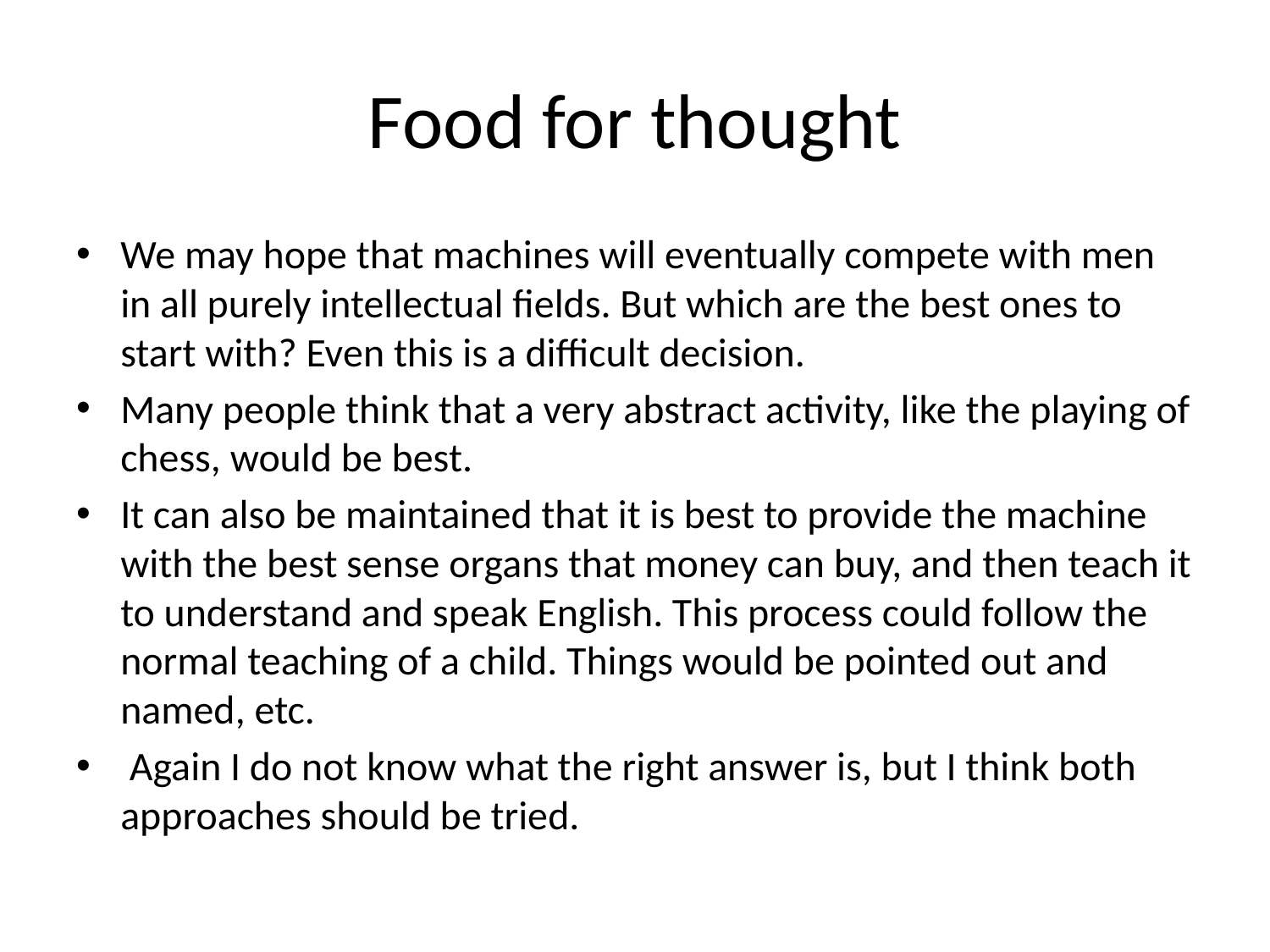

# Food for thought
We may hope that machines will eventually compete with men in all purely intellectual fields. But which are the best ones to start with? Even this is a difficult decision.
Many people think that a very abstract activity, like the playing of chess, would be best.
It can also be maintained that it is best to provide the machine with the best sense organs that money can buy, and then teach it to understand and speak English. This process could follow the normal teaching of a child. Things would be pointed out and named, etc.
 Again I do not know what the right answer is, but I think both approaches should be tried.